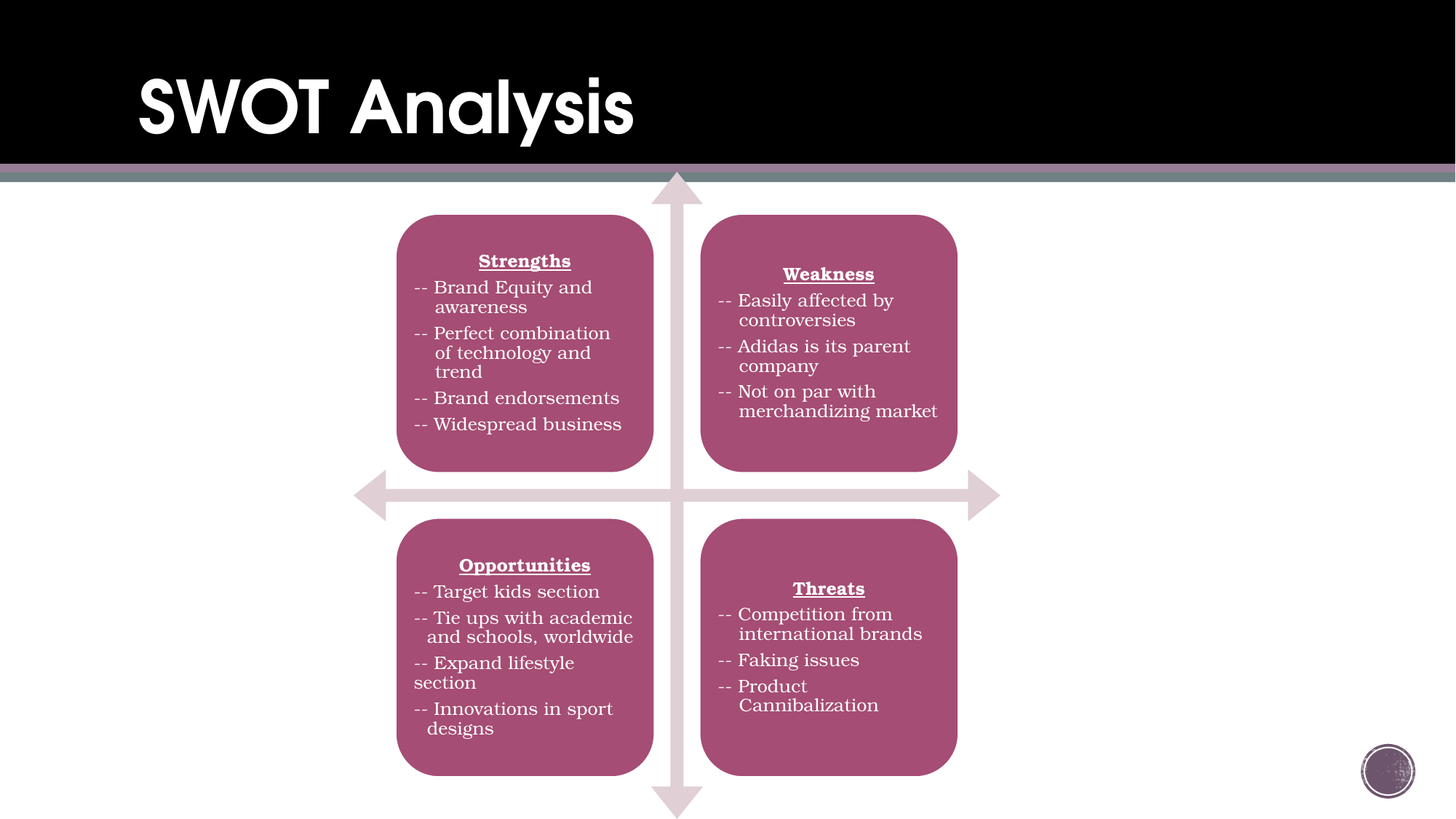

# SWOT Analysis
Strengths
-- Brand Equity and awareness
-- Perfect combination   of technology and trend
-- Brand endorsements
-- Widespread business
Weakness
-- Easily affected by  controversies
-- Adidas is its parent company
-- Not on par with merchandizing market
Opportunities
-- Target kids section
-- Tie ups with academic and schools, worldwide
-- Expand lifestyle section
-- Innovations in sport designs
Threats
-- Competition from international brands
-- Faking issues
-- Product Cannibalization